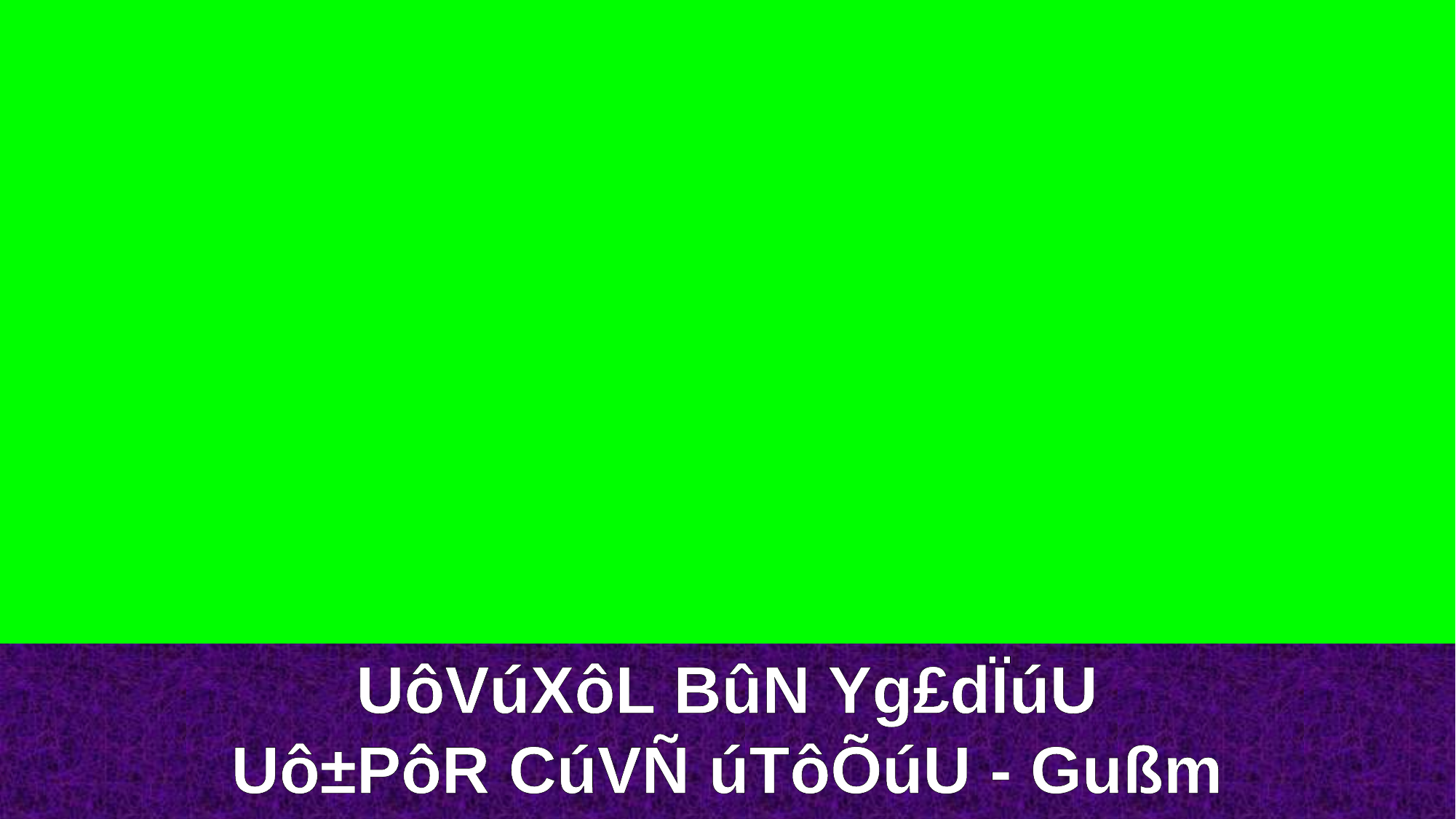

UôVúXôL BûN Yg£dÏúU Uô±PôR CúVÑ úTôÕúU - Gußm